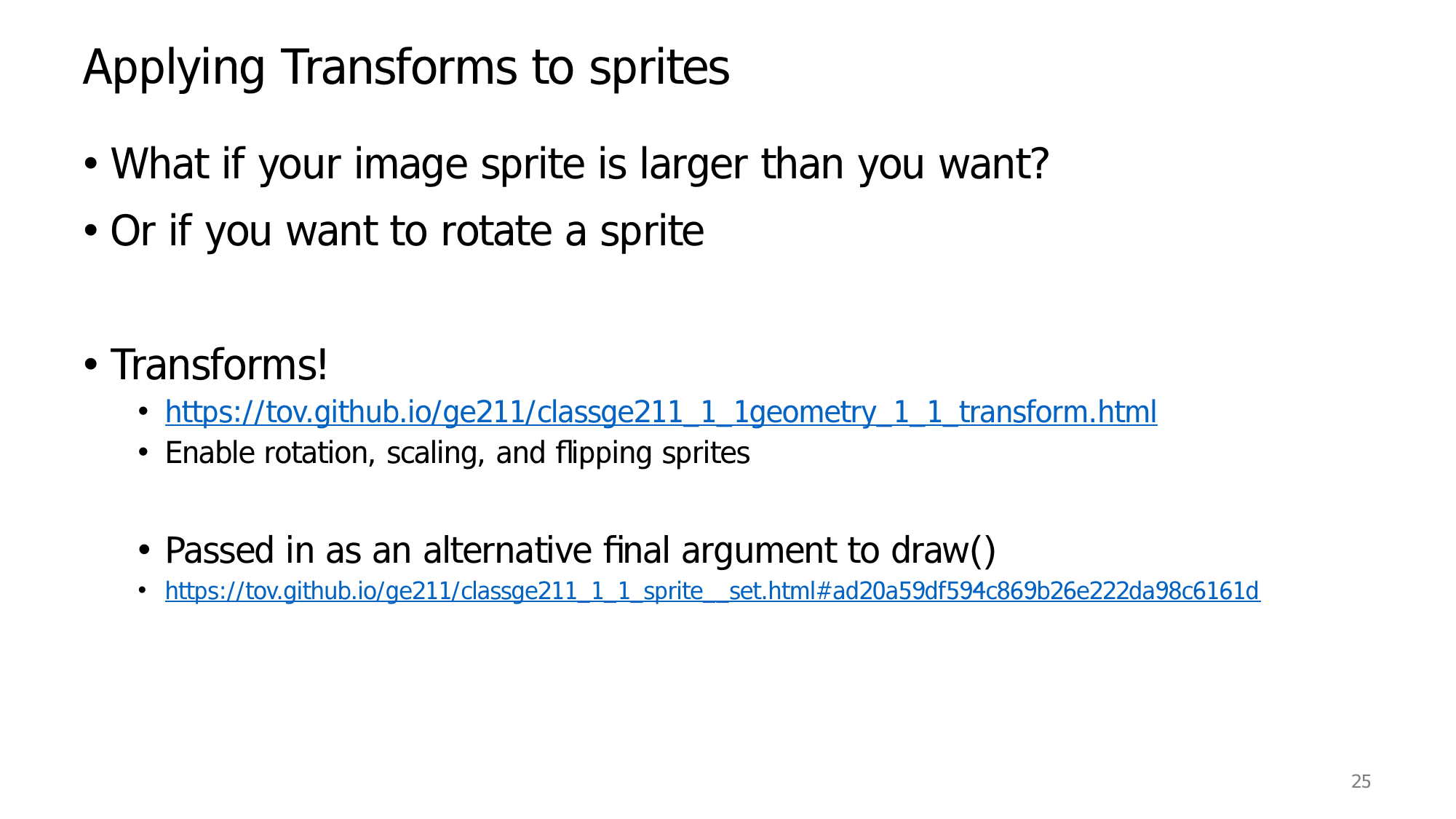

# Applying Transforms to sprites
What if your image sprite is larger than you want?
Or if you want to rotate a sprite

Transforms!
https://tov.github.io/ge211/classge211_1_1geometry_1_1_transform.html
Enable rotation, scaling, and flipping sprites

Passed in as an alternative final argument to draw()
https://tov.github.io/ge211/classge211_1_1_sprite__set.html#ad20a59df594c869b26e222da98c6161d

25